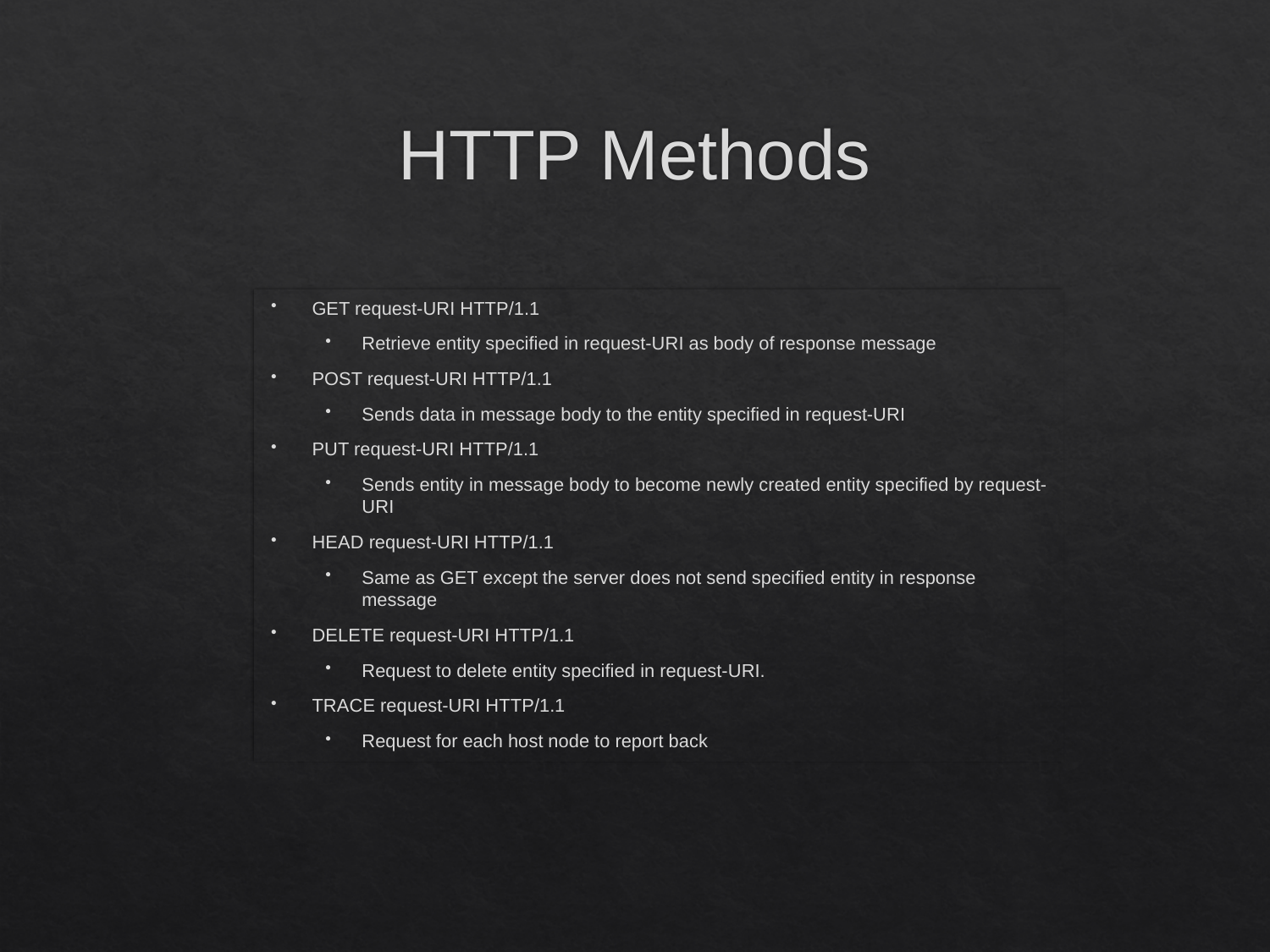

# HTTP Methods
GET request-URI HTTP/1.1
Retrieve entity specified in request-URI as body of response message
POST request-URI HTTP/1.1
Sends data in message body to the entity specified in request-URI
PUT request-URI HTTP/1.1
Sends entity in message body to become newly created entity specified by request-URI
HEAD request-URI HTTP/1.1
Same as GET except the server does not send specified entity in response message
DELETE request-URI HTTP/1.1
Request to delete entity specified in request-URI.
TRACE request-URI HTTP/1.1
Request for each host node to report back